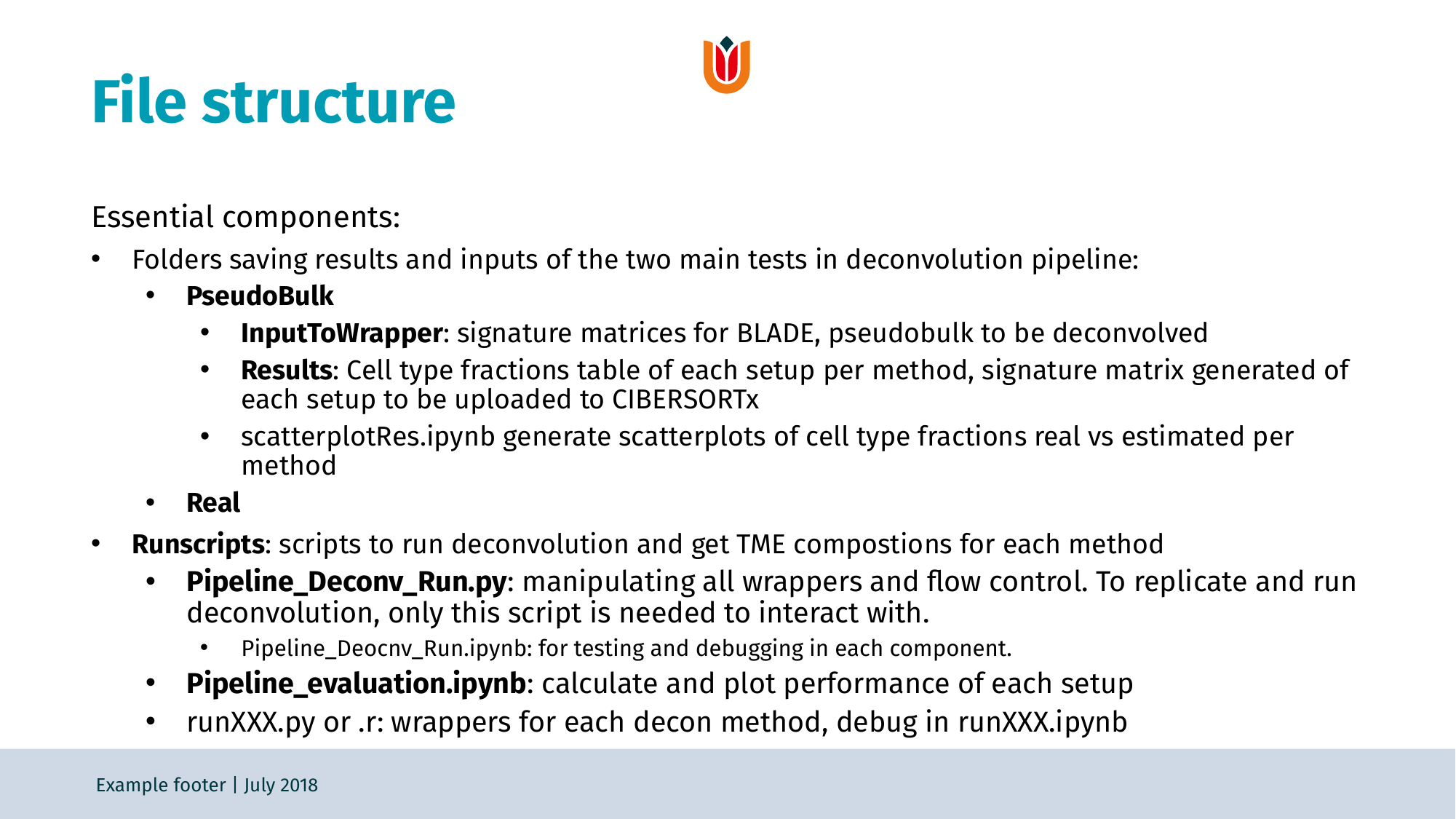

# File structure
Essential components:
Folders saving results and inputs of the two main tests in deconvolution pipeline:
PseudoBulk
InputToWrapper: signature matrices for BLADE, pseudobulk to be deconvolved
Results: Cell type fractions table of each setup per method, signature matrix generated of each setup to be uploaded to CIBERSORTx
scatterplotRes.ipynb generate scatterplots of cell type fractions real vs estimated per method
Real
Runscripts: scripts to run deconvolution and get TME compostions for each method
Pipeline_Deconv_Run.py: manipulating all wrappers and flow control. To replicate and run deconvolution, only this script is needed to interact with.
Pipeline_Deocnv_Run.ipynb: for testing and debugging in each component.
Pipeline_evaluation.ipynb: calculate and plot performance of each setup
runXXX.py or .r: wrappers for each decon method, debug in runXXX.ipynb

Example footer | July 2018